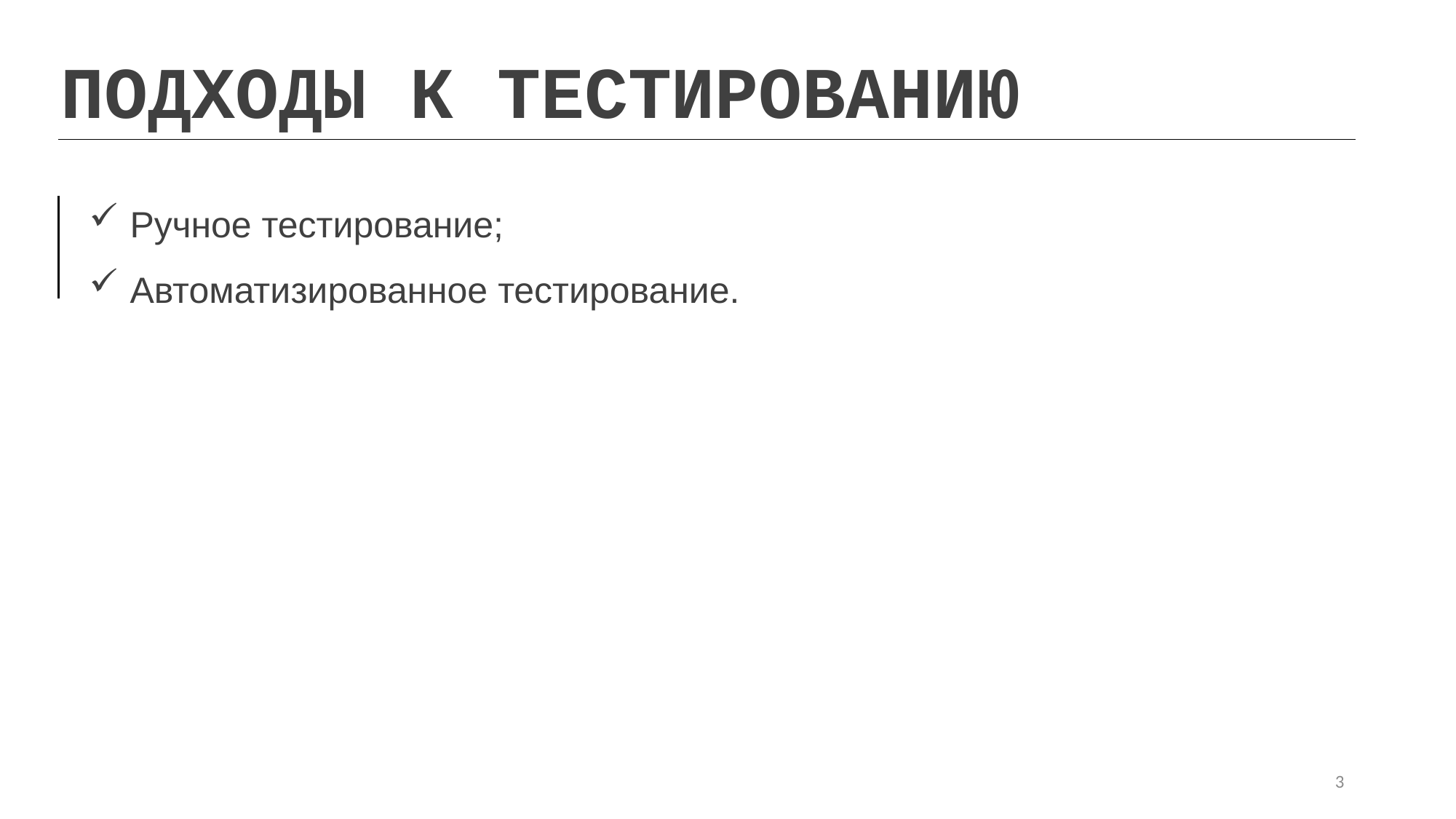

ПОДХОДЫ К ТЕСТИРОВАНИЮ
Ручное тестирование;
Автоматизированное тестирование.
3